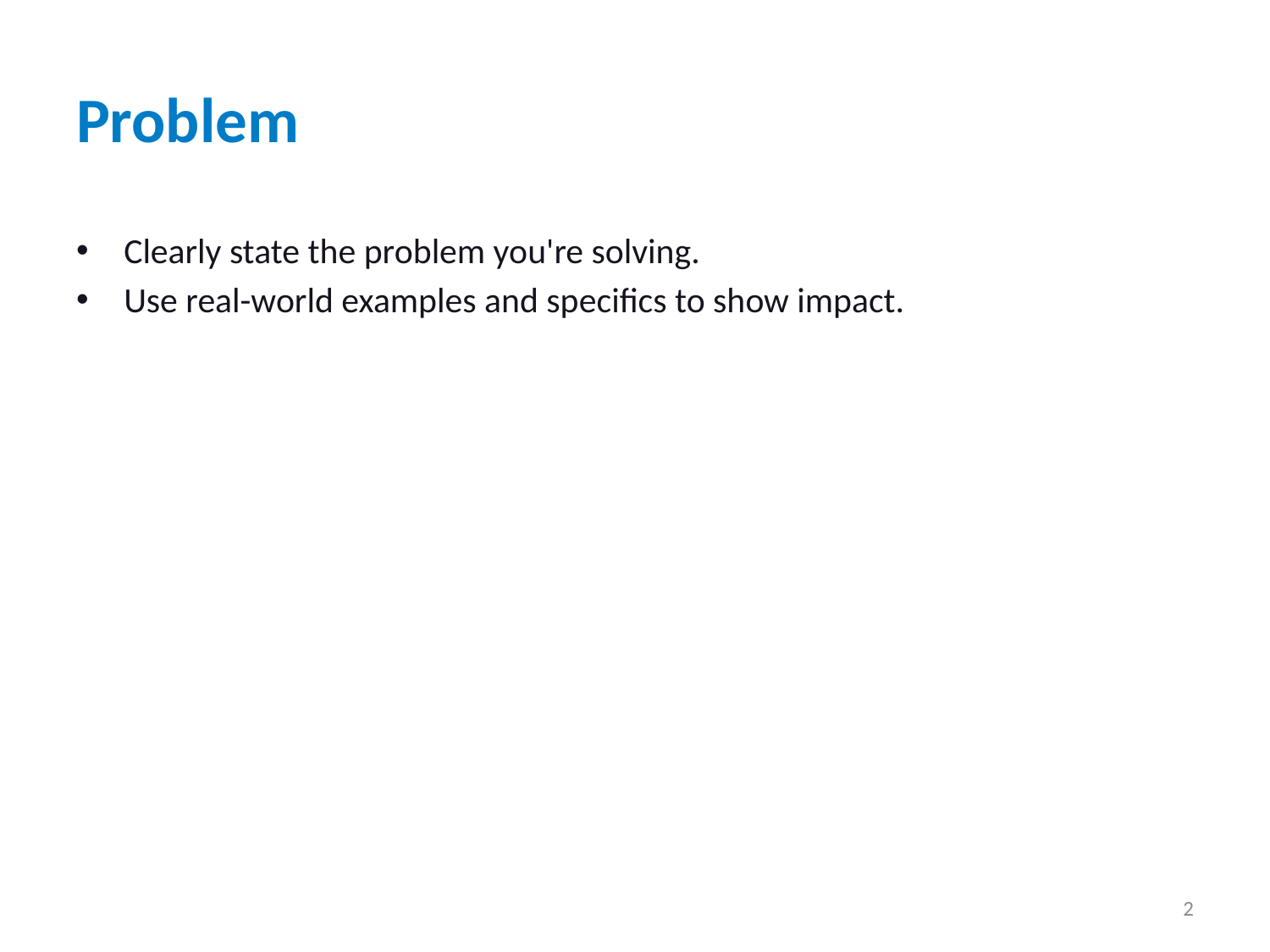

# Problem
Clearly state the problem you're solving.
Use real-world examples and specifics to show impact.
2